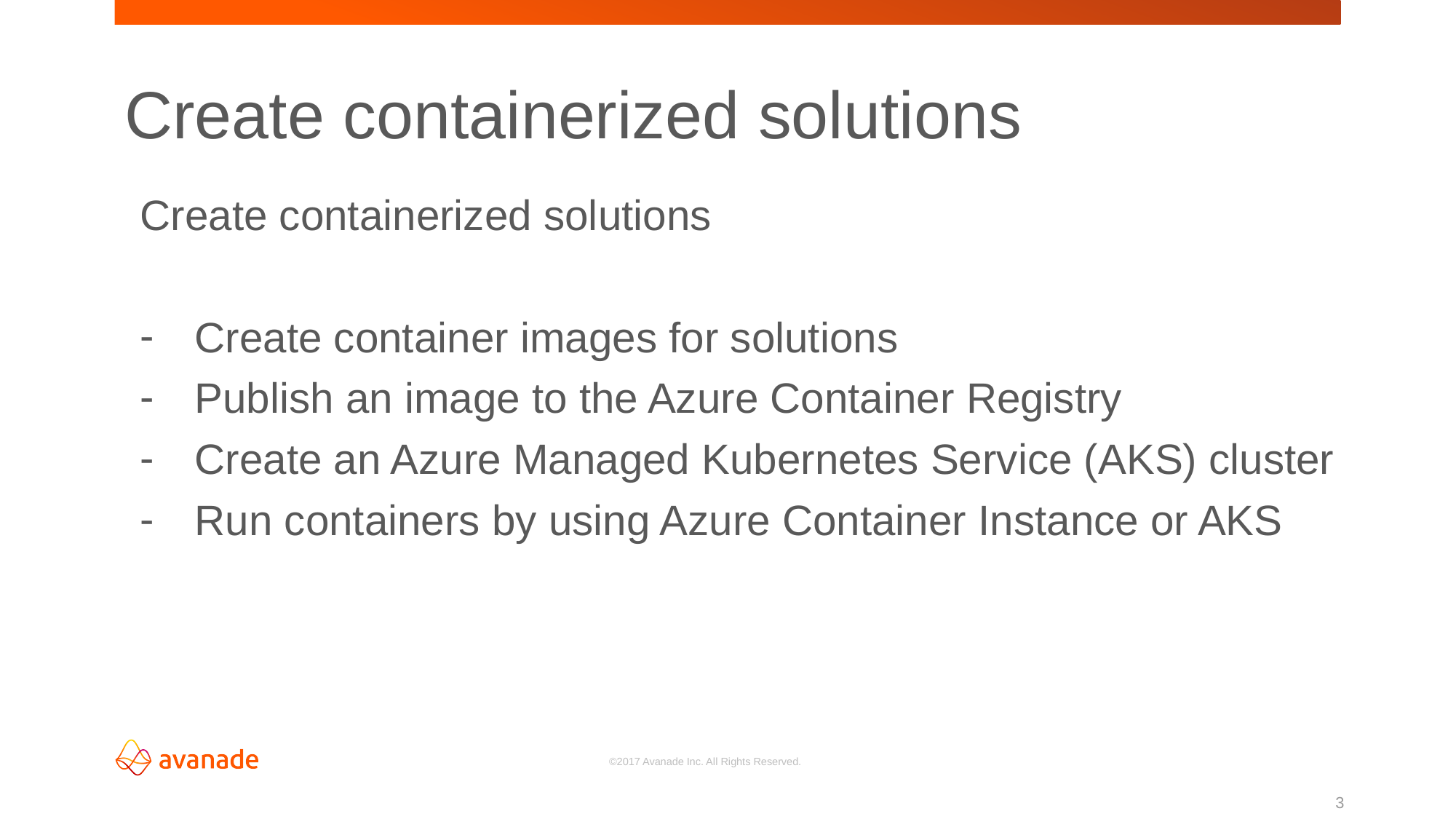

Create containerized solutions
Create containerized solutions

Create container images for solutions
Publish an image to the Azure Container Registry
Create an Azure Managed Kubernetes Service (AKS) cluster
Run containers by using Azure Container Instance or AKS

3